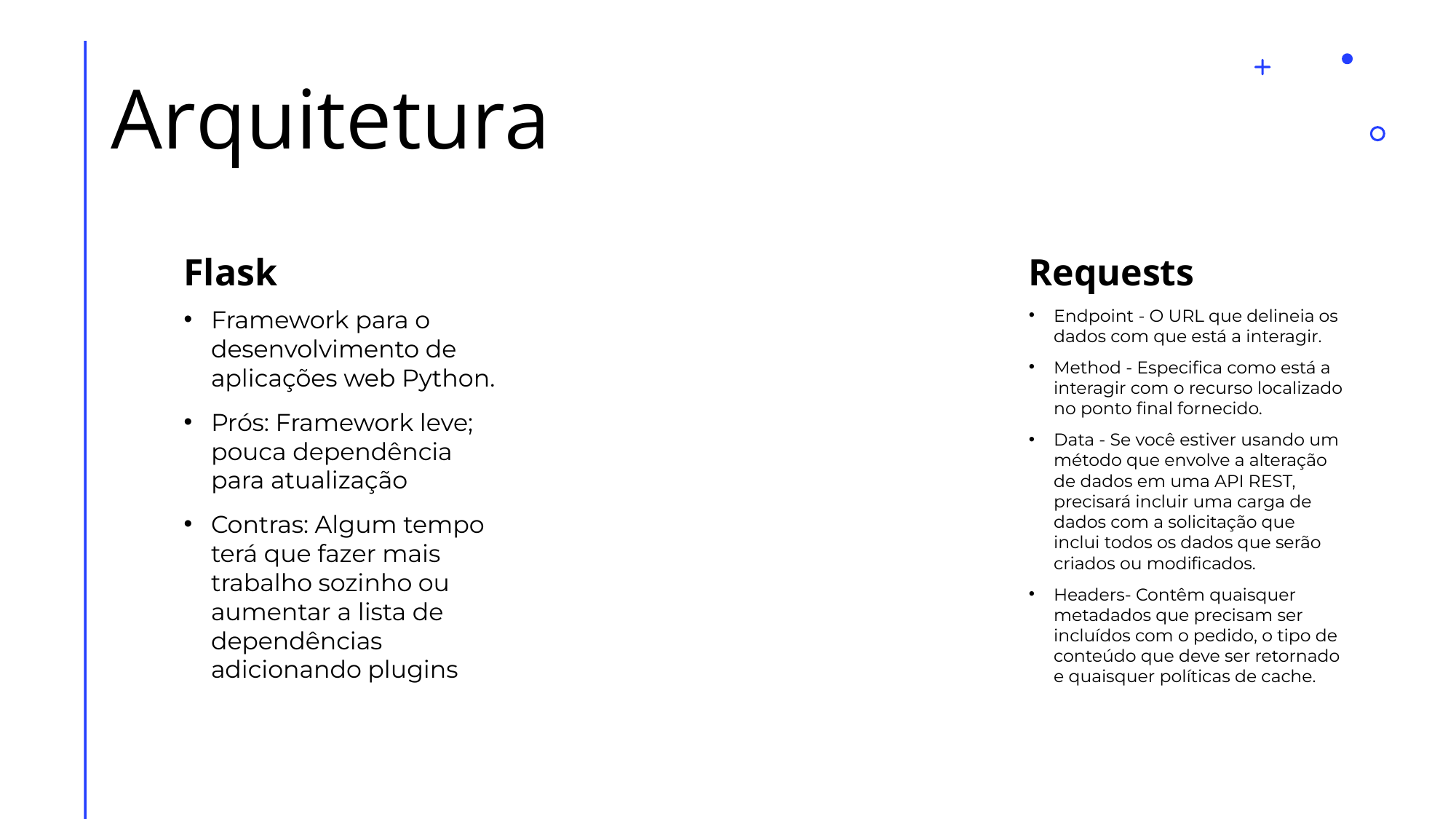

# Arquitetura
Flask
Requests
Framework para o desenvolvimento de aplicações web Python.
Prós: Framework leve; pouca dependência para atualização
Contras: Algum tempo terá que fazer mais trabalho sozinho ou aumentar a lista de dependências adicionando plugins
Endpoint - O URL que delineia os dados com que está a interagir.
Method - Especifica como está a interagir com o recurso localizado no ponto final fornecido.
Data - Se você estiver usando um método que envolve a alteração de dados em uma API REST, precisará incluir uma carga de dados com a solicitação que inclui todos os dados que serão criados ou modificados.
Headers- Contêm quaisquer metadados que precisam ser incluídos com o pedido, o tipo de conteúdo que deve ser retornado e quaisquer políticas de cache.